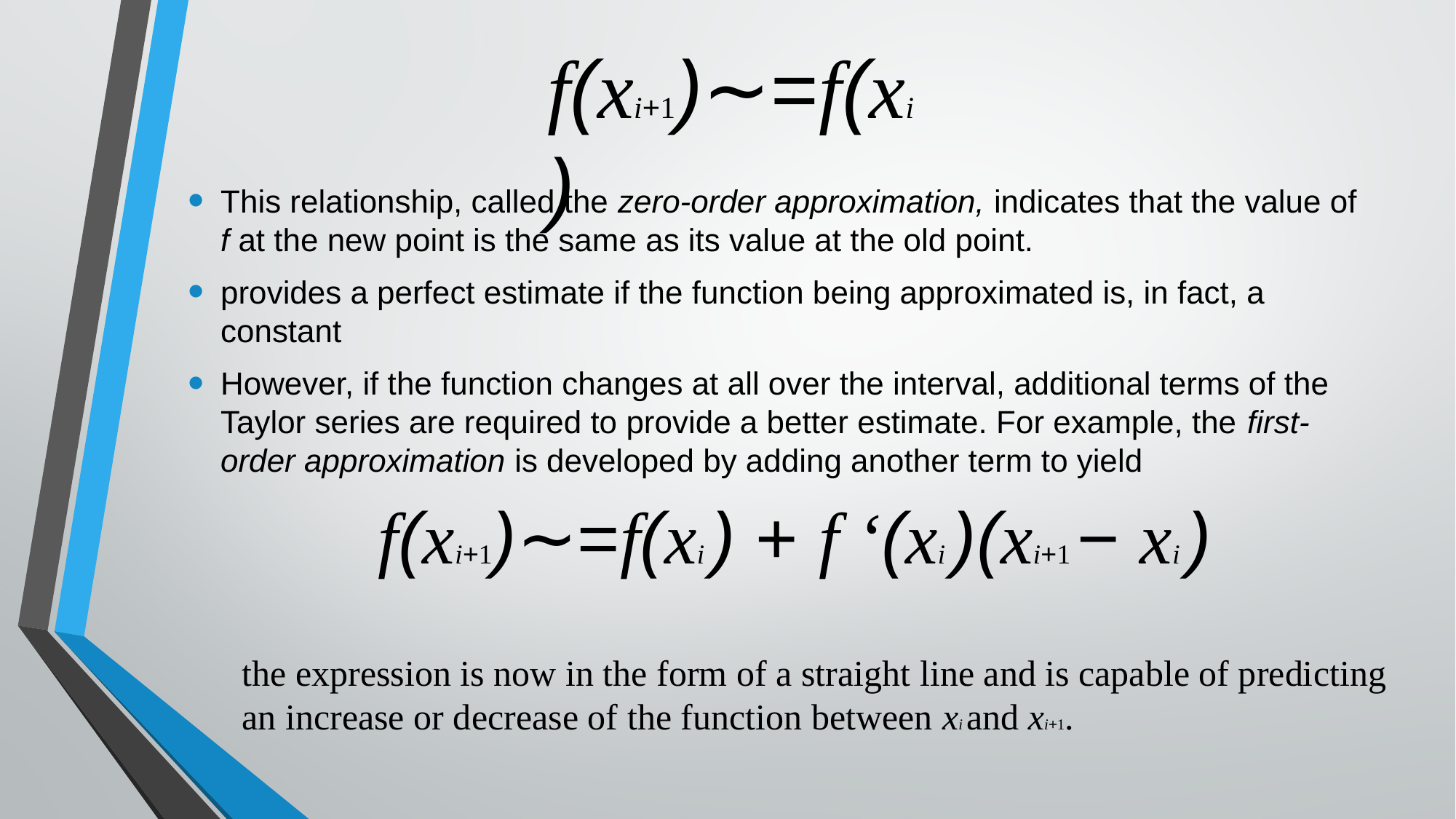

f(xi+1)∼=f(xi )
This relationship, called the zero-order approximation, indicates that the value of f at the new point is the same as its value at the old point.
provides a perfect estimate if the function being approximated is, in fact, a constant
However, if the function changes at all over the interval, additional terms of the Taylor series are required to provide a better estimate. For example, the first-order approximation is developed by adding another term to yield
f(xi+1)∼=f(xi ) + f ‘(xi )(xi+1 − xi )
the expression is now in the form of a straight line and is capable of predicting
an increase or decrease of the function between xi and xi+1.